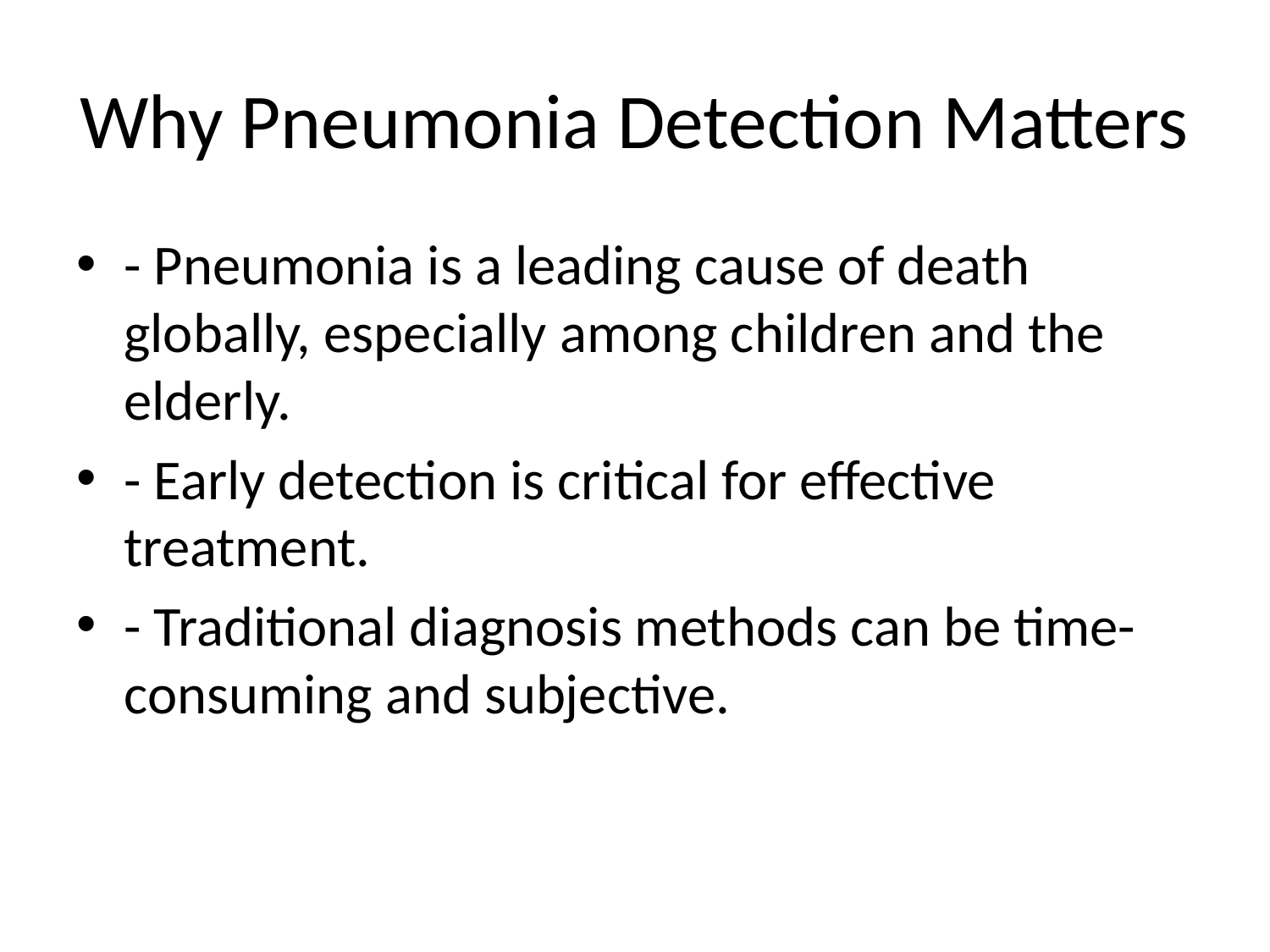

# Why Pneumonia Detection Matters
- Pneumonia is a leading cause of death globally, especially among children and the elderly.
- Early detection is critical for effective treatment.
- Traditional diagnosis methods can be time-consuming and subjective.